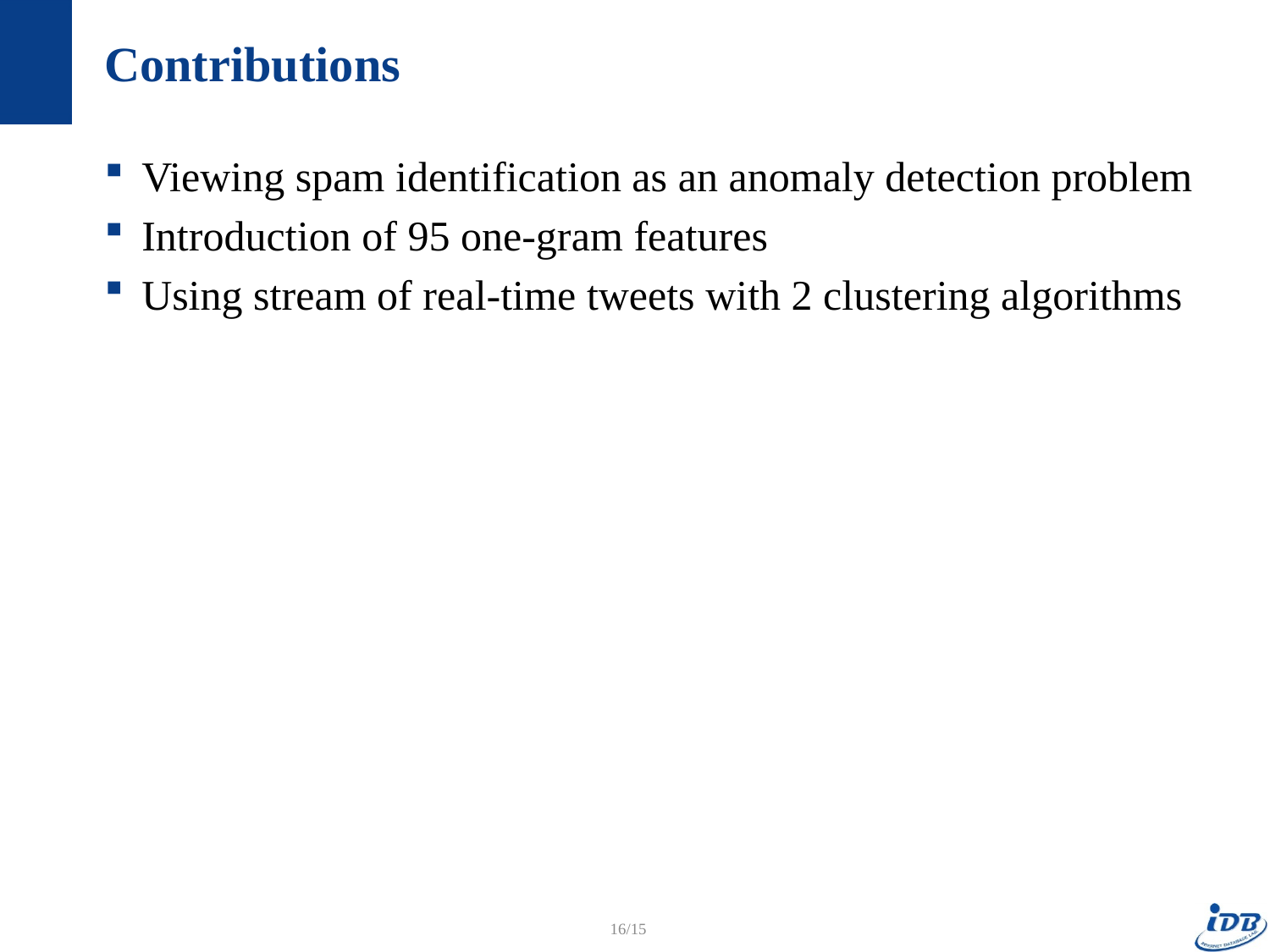

# Contributions
Viewing spam identification as an anomaly detection problem
Introduction of 95 one-gram features
Using stream of real-time tweets with 2 clustering algorithms
16/15